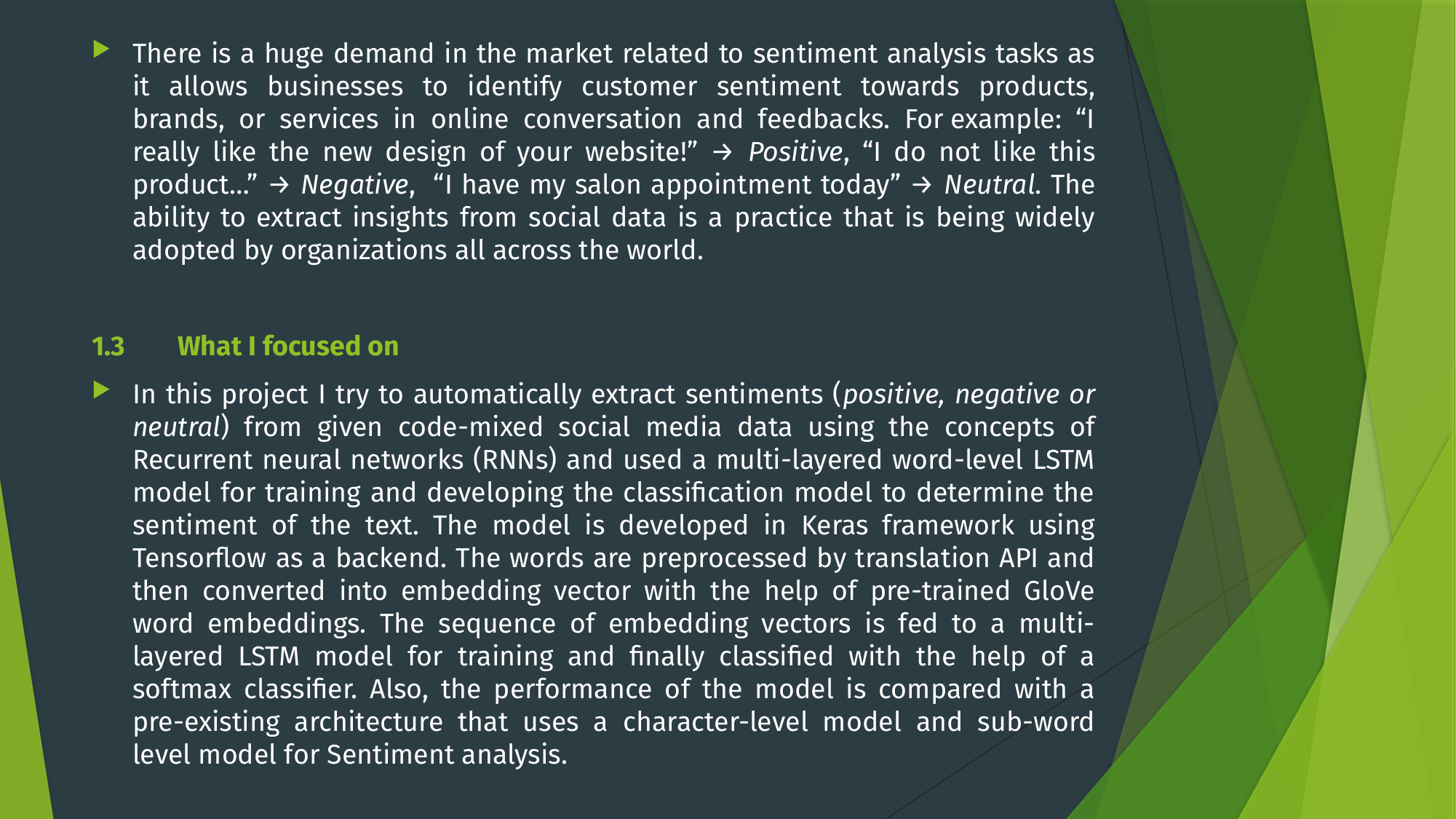

There is a huge demand in the market related to sentiment analysis tasks as it allows businesses to identify customer sentiment towards products, brands, or services in online conversation and feedbacks. For example: “I really like the new design of your website!” → Positive, “I do not like this product…” → Negative,  “I have my salon appointment today” → Neutral. The ability to extract insights from social data is a practice that is being widely adopted by organizations all across the world.

1.3        What I focused on
In this project I try to automatically extract sentiments (positive, negative or neutral) from given code-mixed social media data using the concepts of Recurrent neural networks (RNNs) and used a multi-layered word-level LSTM model for training and developing the classification model to determine the sentiment of the text. The model is developed in Keras framework using Tensorflow as a backend. The words are preprocessed by translation API and then converted into embedding vector with the help of pre-trained GloVe word embeddings. The sequence of embedding vectors is fed to a multi-layered LSTM model for training and finally classified with the help of a softmax classifier. Also, the performance of the model is compared with a pre-existing architecture that uses a character-level model and sub-word level model for Sentiment analysis.